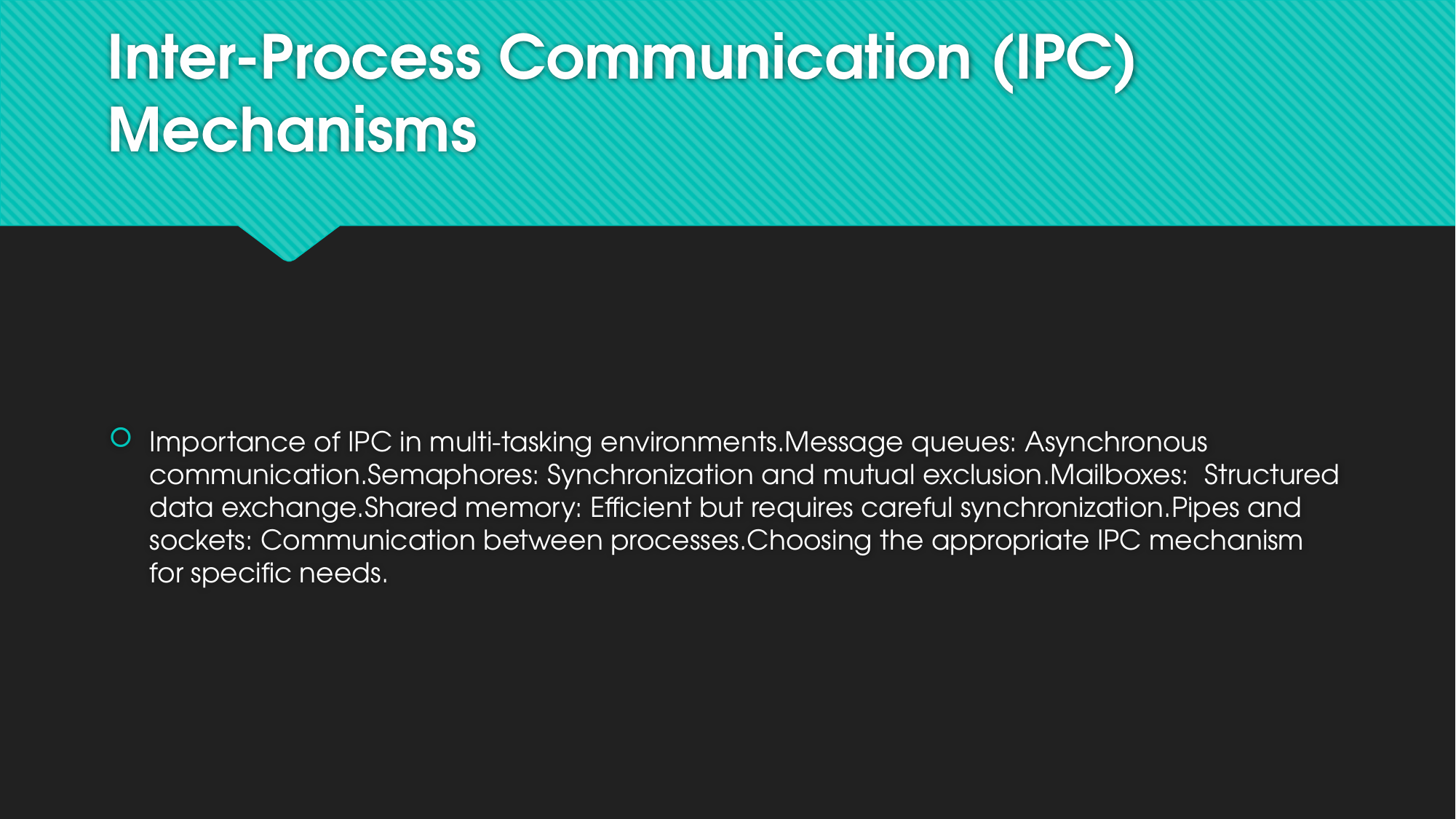

# Inter-Process Communication (IPC) Mechanisms

Importance of IPC in multi-tasking environments.Message queues: Asynchronous communication.Semaphores: Synchronization and mutual exclusion.Mailboxes:  Structured data exchange.Shared memory: Efficient but requires careful synchronization.Pipes and sockets: Communication between processes.Choosing the appropriate IPC mechanism for specific needs.